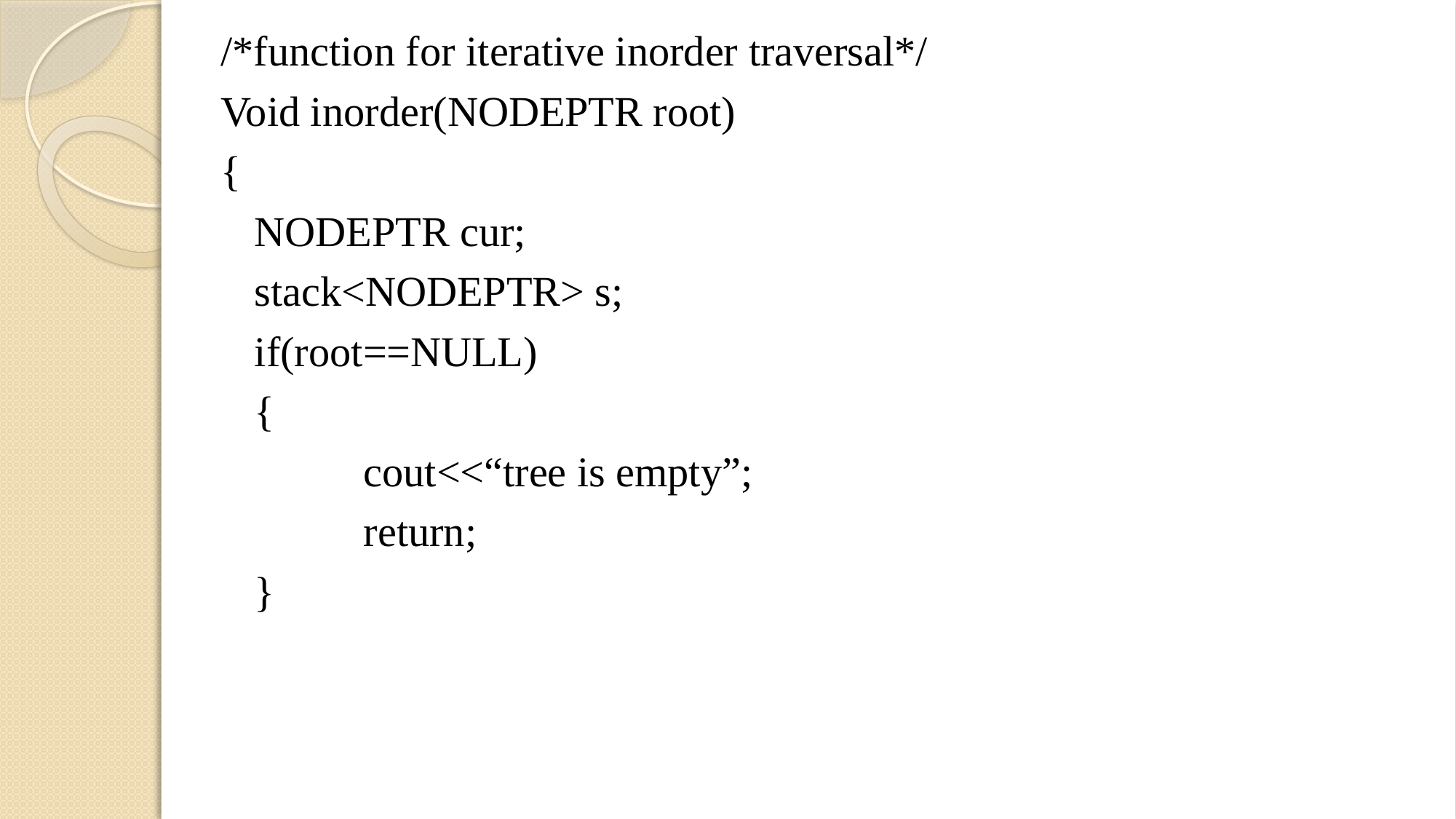

/*function for iterative inorder traversal*/
Void inorder(NODEPTR root)
{
	NODEPTR cur;
	stack<NODEPTR> s;
	if(root==NULL)
	{
		cout<<“tree is empty”;
		return;
	}